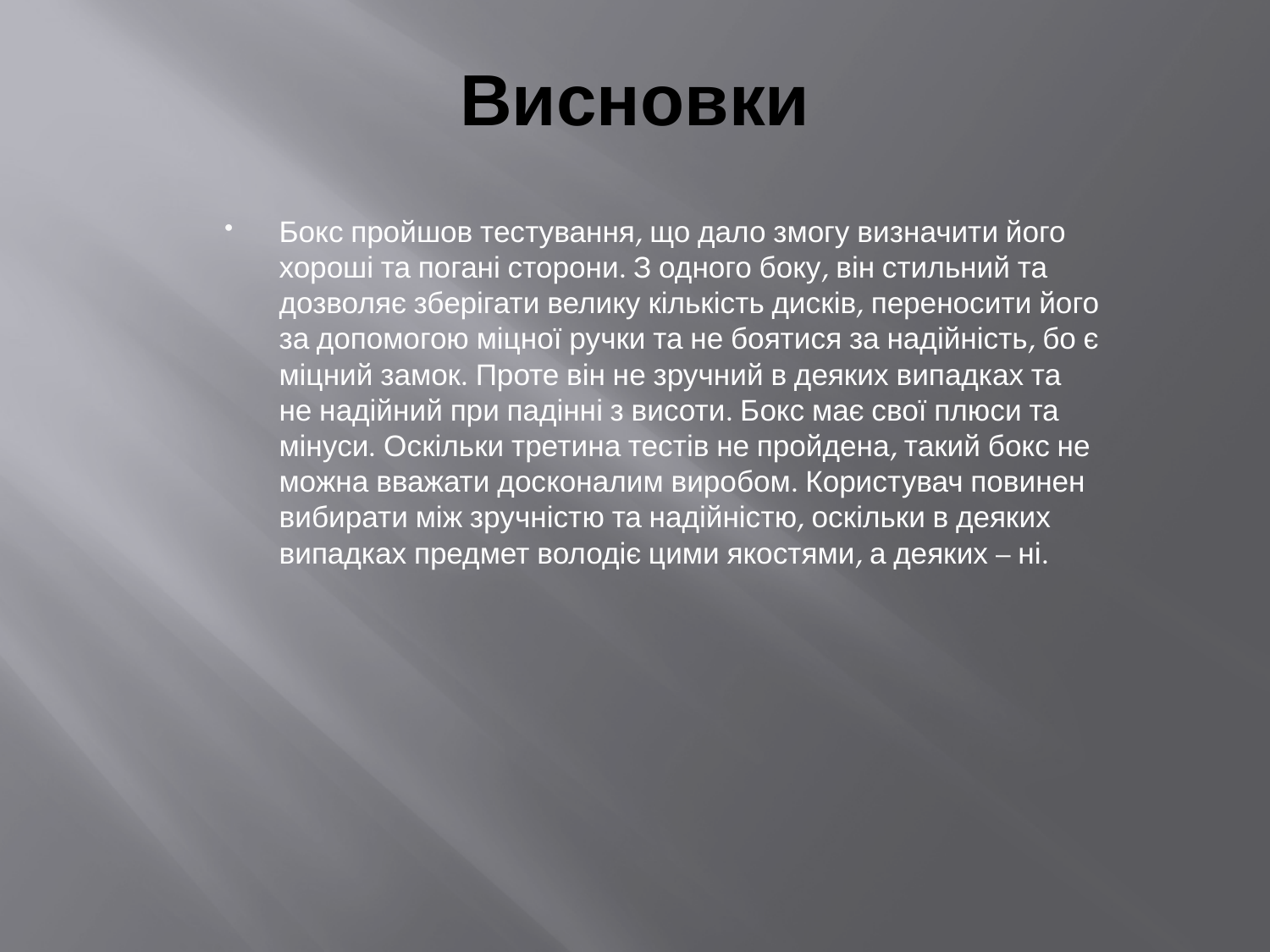

# Висновки
Бокс пройшов тестування, що дало змогу визначити його хороші та погані сторони. З одного боку, він стильний та дозволяє зберігати велику кількість дисків, переносити його за допомогою міцної ручки та не боятися за надійність, бо є міцний замок. Проте він не зручний в деяких випадках та не надійний при падінні з висоти. Бокс має свої плюси та мінуси. Оскільки третина тестів не пройдена, такий бокс не можна вважати досконалим виробом. Користувач повинен вибирати між зручністю та надійністю, оскільки в деяких випадках предмет володіє цими якостями, а деяких – ні.